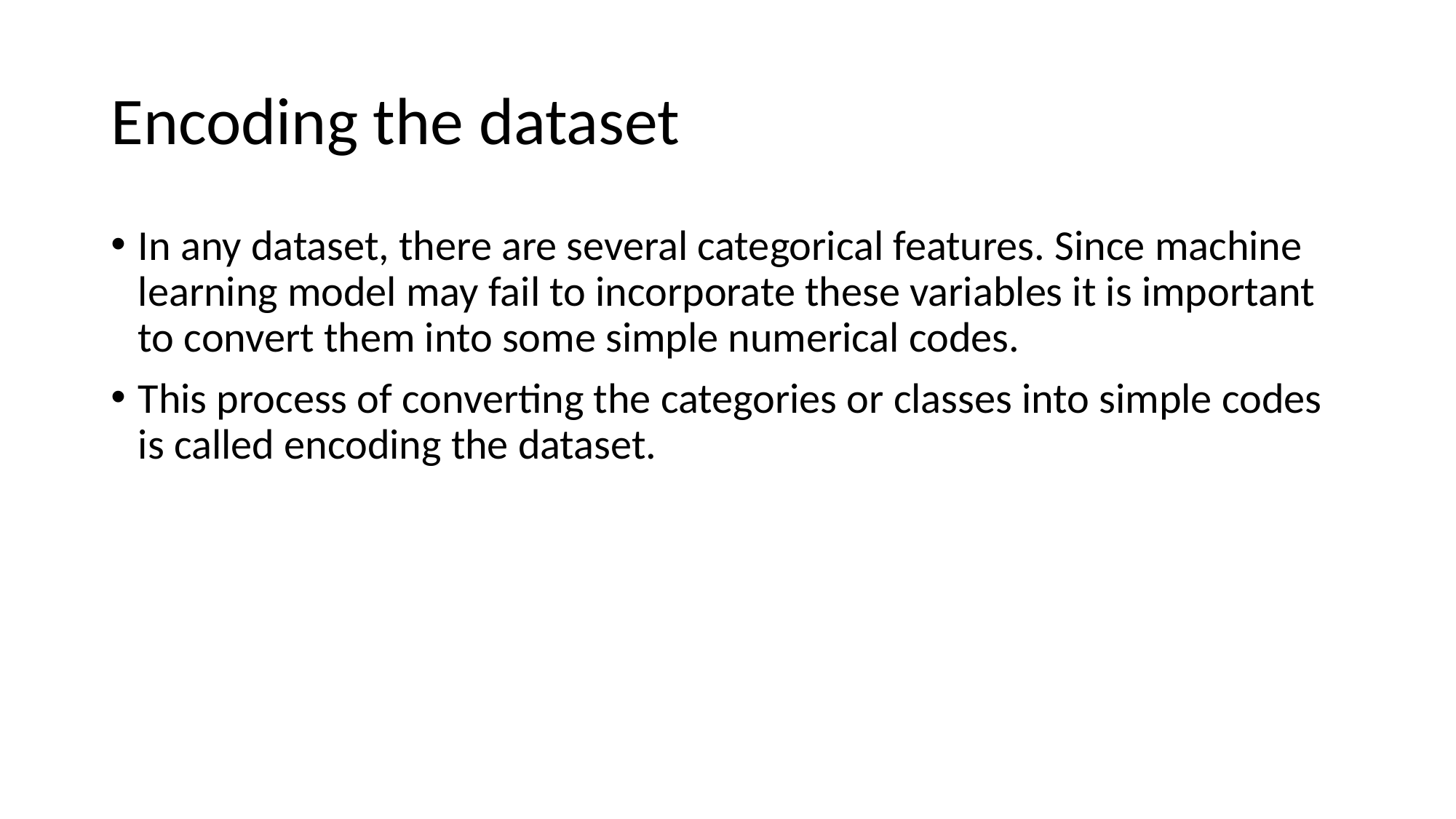

# Encoding the dataset
In any dataset, there are several categorical features. Since machine learning model may fail to incorporate these variables it is important to convert them into some simple numerical codes.
This process of converting the categories or classes into simple codes is called encoding the dataset.